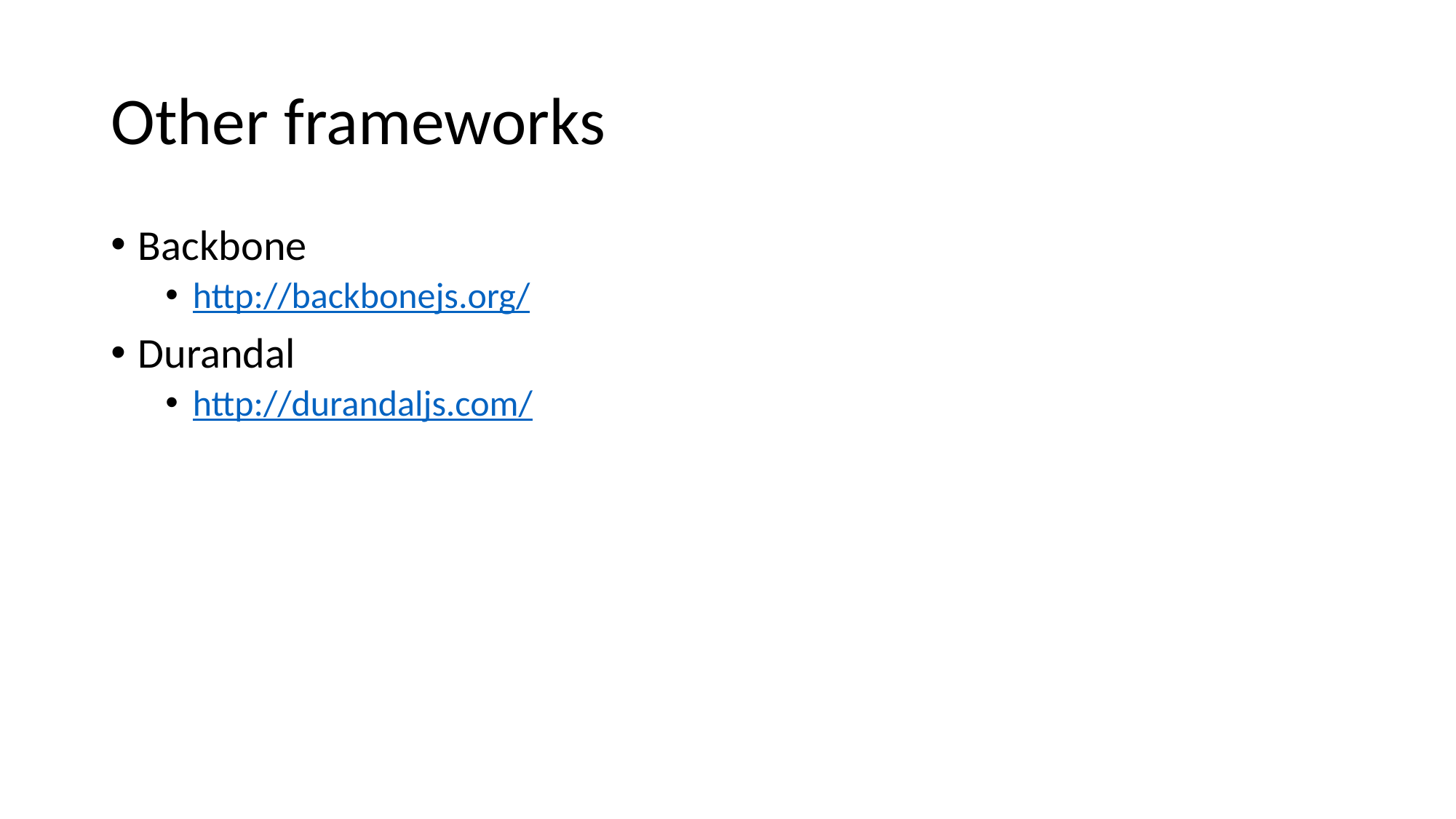

# Other frameworks
Backbone
http://backbonejs.org/
Durandal
http://durandaljs.com/